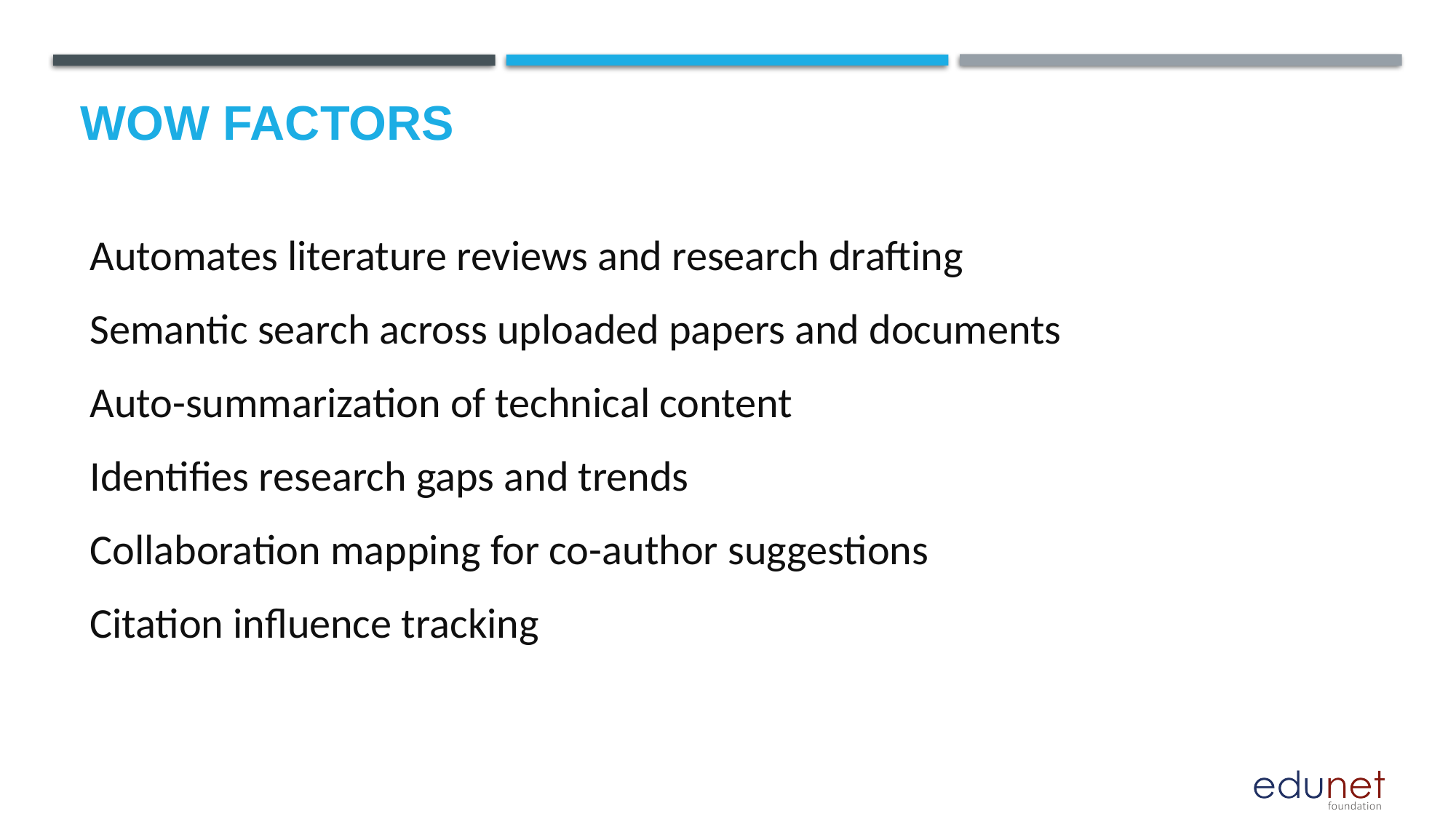

# Wow factors
 Automates literature reviews and research drafting
 Semantic search across uploaded papers and documents
 Auto-summarization of technical content
 Identifies research gaps and trends
 Collaboration mapping for co-author suggestions
 Citation influence tracking